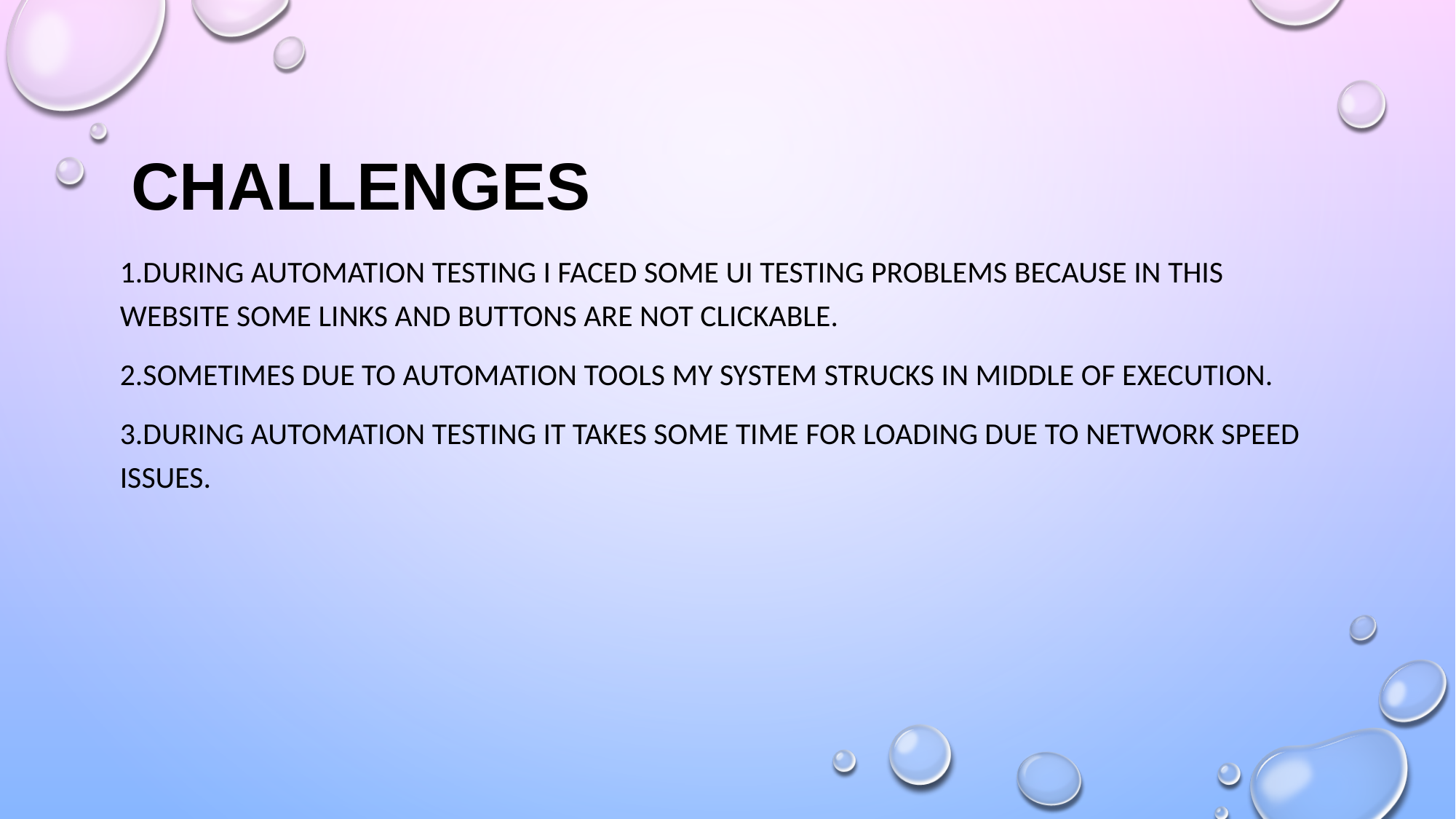

# Challenges
1.DURING AUTOMATION TESTING I FACED SOME UI TESTING PROBLEMS BECAUSE IN THIS WEBSITE SOME LINKS AND BUTTONS ARE NOT CLICKABLE.
2.SOMETIMES DUE TO AUTOMATION TOOLS MY SYSTEM STRUCKS IN MIDDLE OF EXECUTION.
3.DURING AUTOMATION TESTING IT TAKES SOME TIME FOR LOADING DUE TO NETWORK SPEED ISSUES.